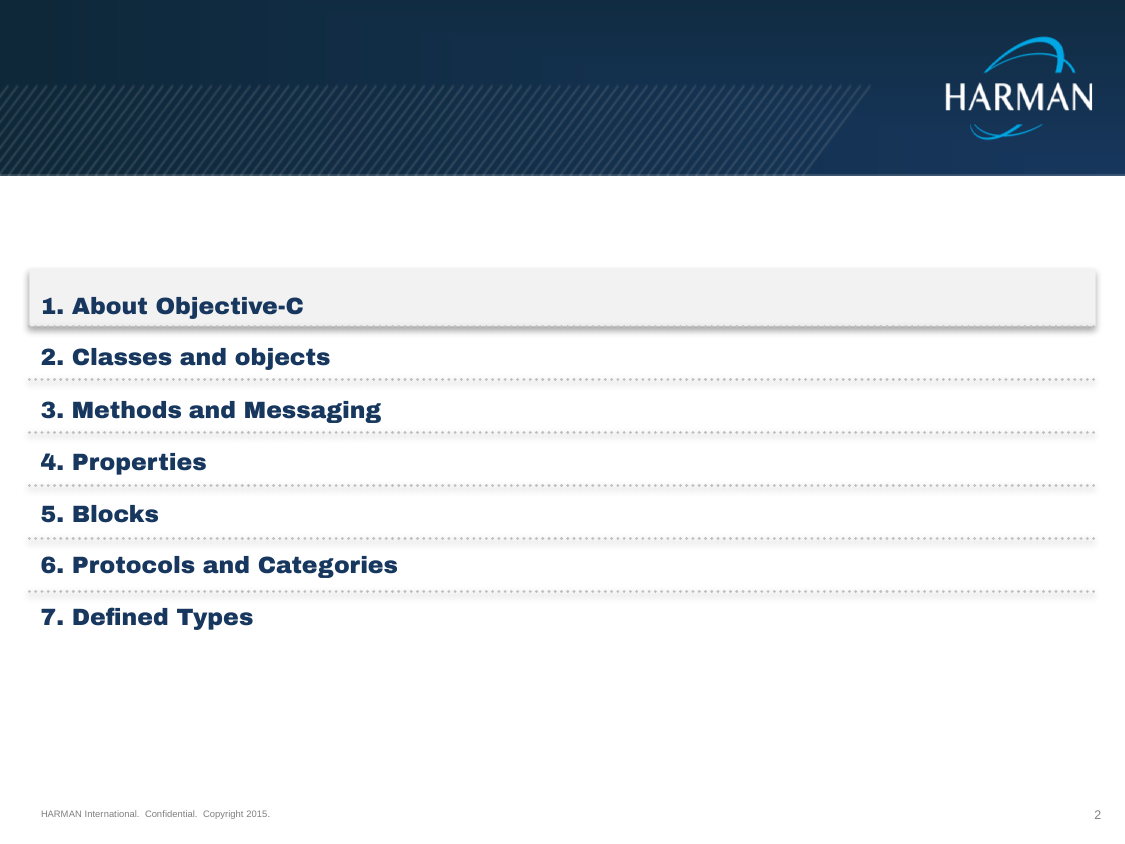

AGENDA

1. About Objective-C
2. Classes and objects
3. Methods and Messaging
4. Properties
5. Blocks
6. Protocols and Categories
7. Defined Types